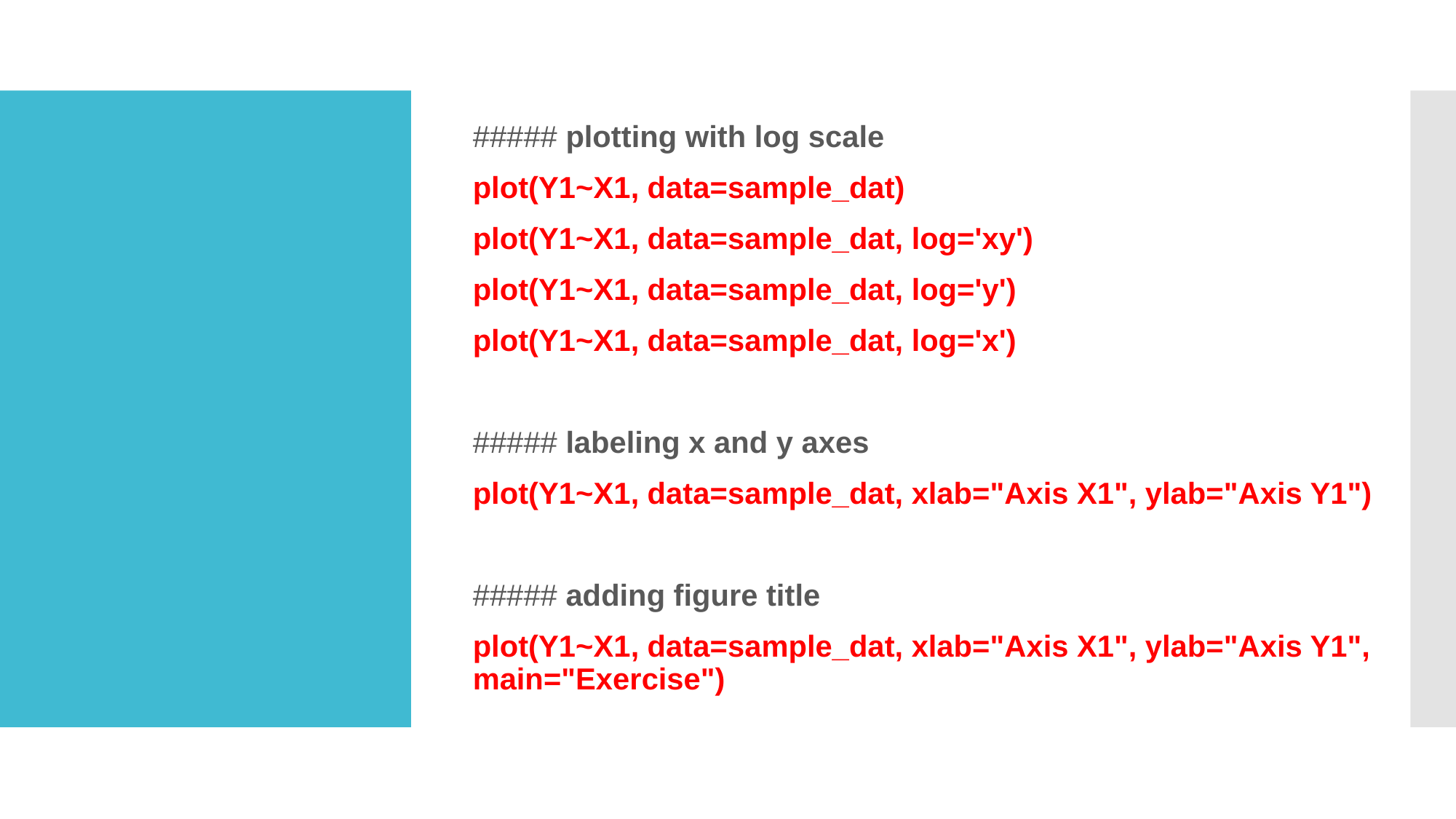

##### plotting with log scale
plot(Y1~X1, data=sample_dat)
plot(Y1~X1, data=sample_dat, log='xy')
plot(Y1~X1, data=sample_dat, log='y')
plot(Y1~X1, data=sample_dat, log='x')

##### labeling x and y axes
plot(Y1~X1, data=sample_dat, xlab="Axis X1", ylab="Axis Y1")

##### adding figure title
plot(Y1~X1, data=sample_dat, xlab="Axis X1", ylab="Axis Y1", main="Exercise")
#